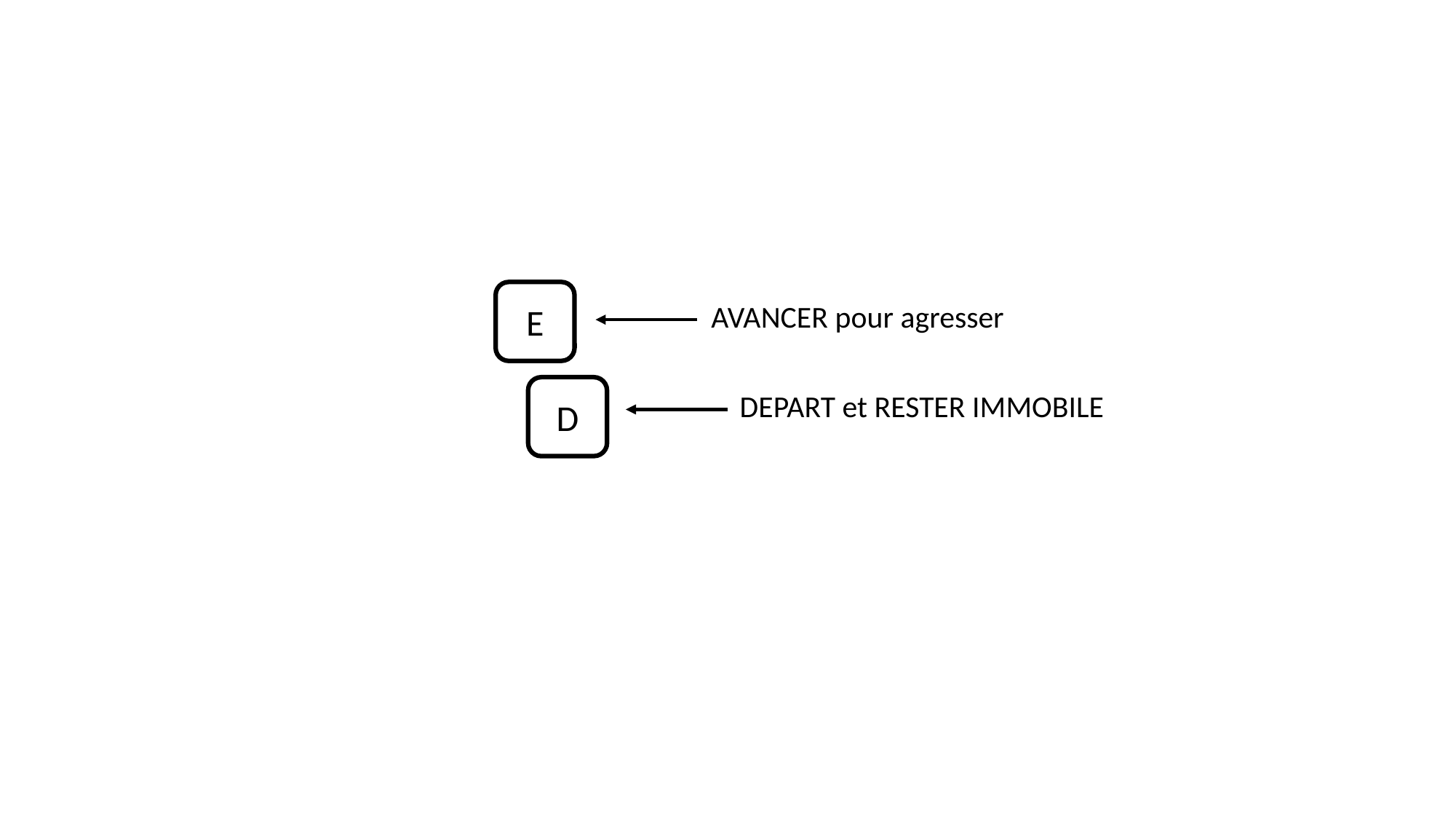

E
AVANCER pour agresser
D
DEPART et RESTER IMMOBILE